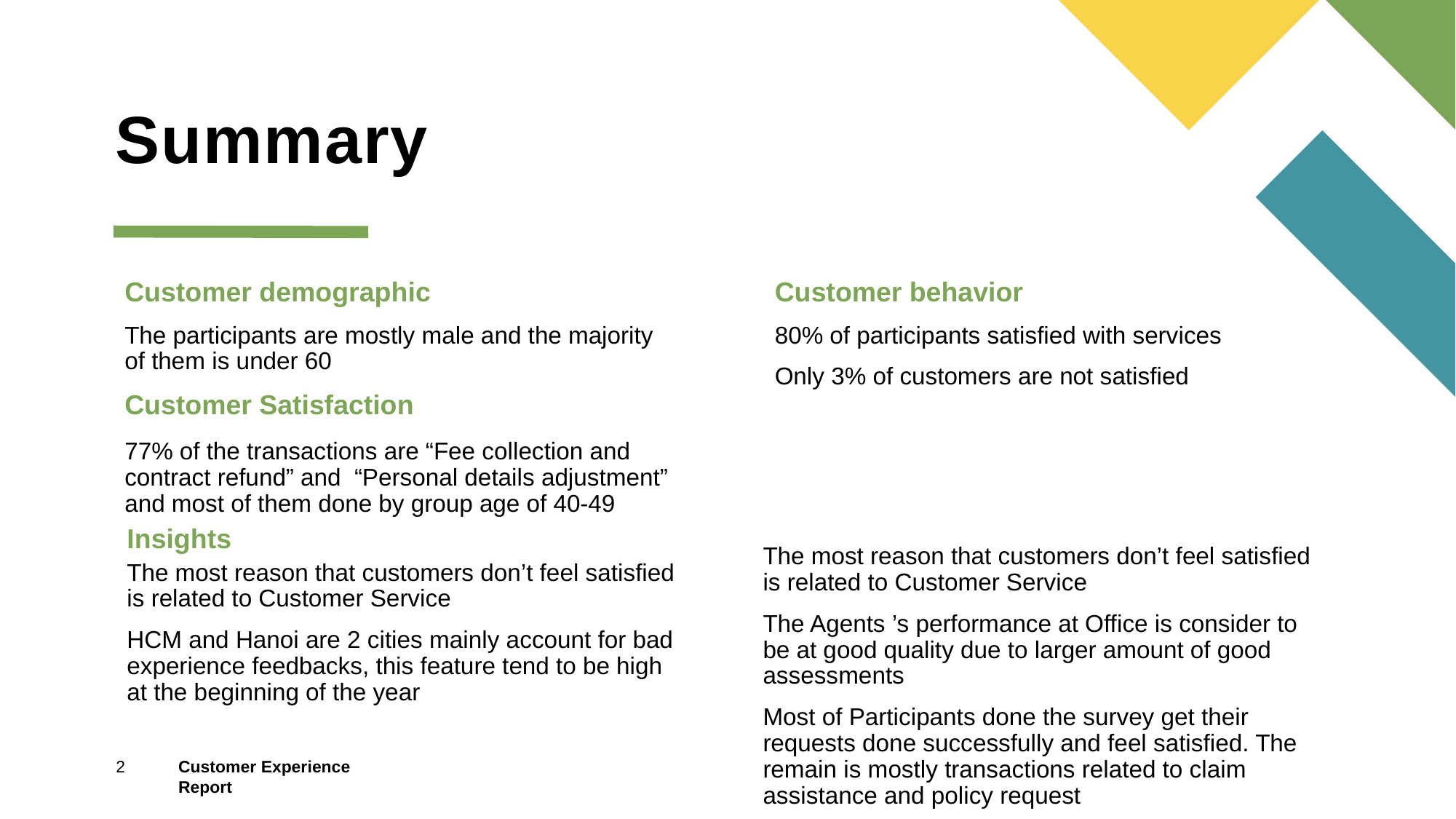

# Summary
Customer demographic
Customer behavior
The participants are mostly male and the majority of them is under 60
80% of participants satisfied with services
Only 3% of customers are not satisfied

Customer Satisfaction
77% of the transactions are “Fee collection and contract refund” and  “Personal details adjustment”  and most of them done by group age of 40-49
Insights
The most reason that customers don’t feel satisfied is related to Customer Service
The Agents ’s performance at Office is consider to be at good quality due to larger amount of good assessments
Most of Participants done the survey get their requests done successfully and feel satisfied. The remain is mostly transactions related to claim assistance and policy request

The most reason that customers don’t feel satisfied is related to Customer Service
HCM and Hanoi are 2 cities mainly account for bad experience feedbacks, this feature tend to be high at the beginning of the year

2
Customer Experience Report